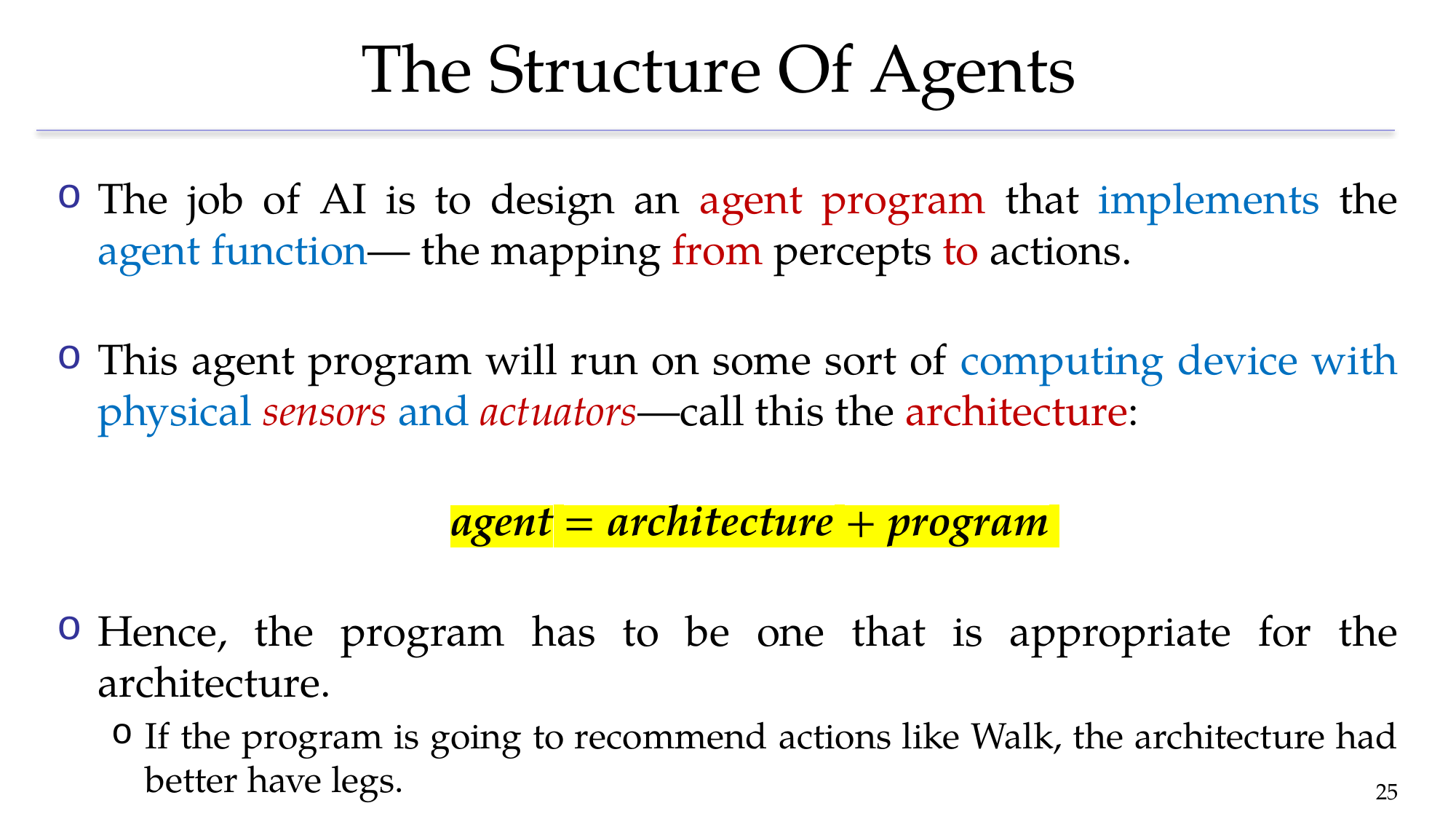

# The Structure Of Agents
The job of AI is to design an agent program that implements the agent function— the mapping from percepts to actions.

This agent program will run on some sort of computing device with physical sensors and actuators—call this the architecture:

agent = architecture + program

Hence, the program has to be one that is appropriate for the architecture.
If the program is going to recommend actions like Walk, the architecture had better have legs.

25